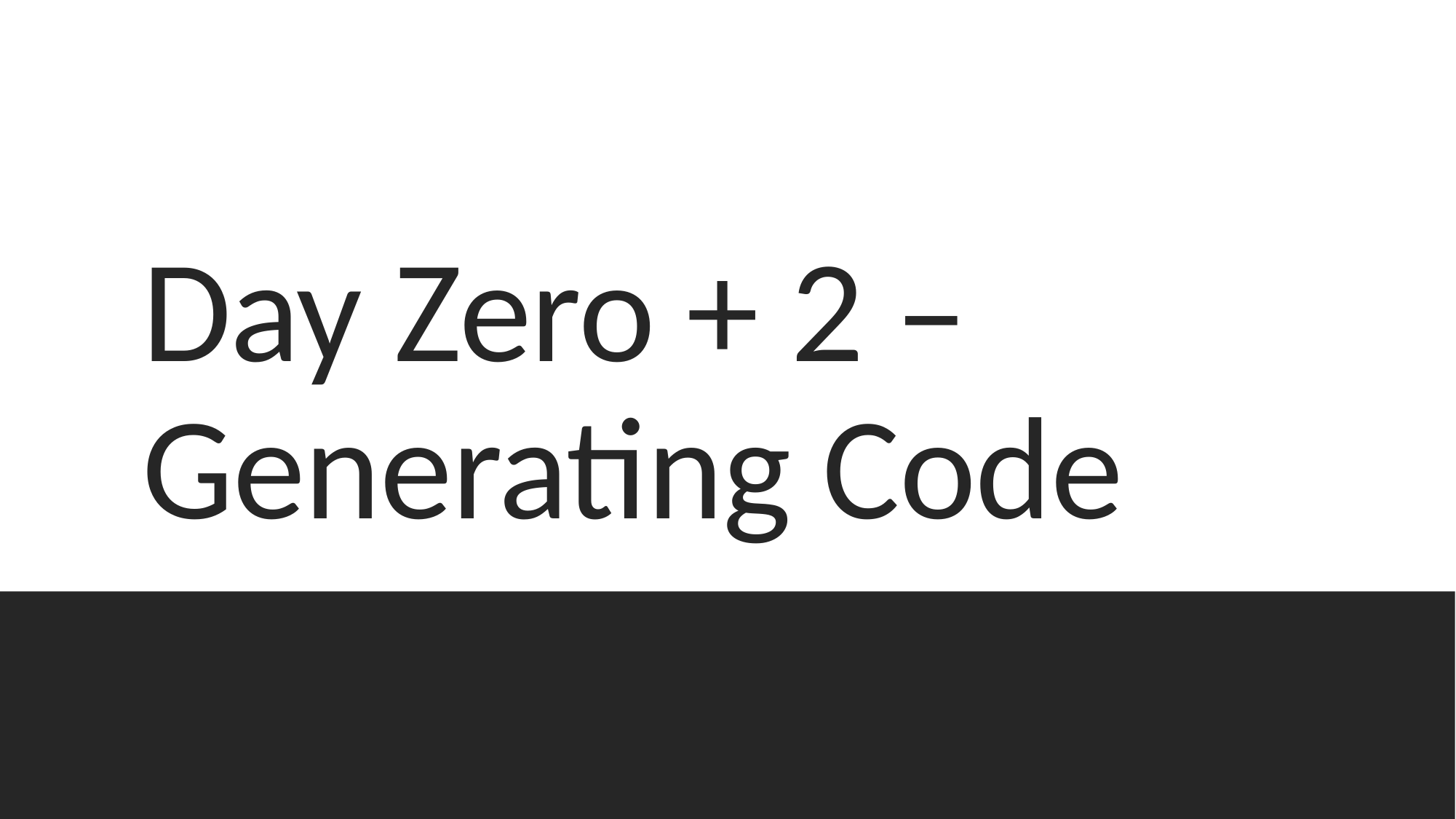

# Day Zero + 2 – Generating Code